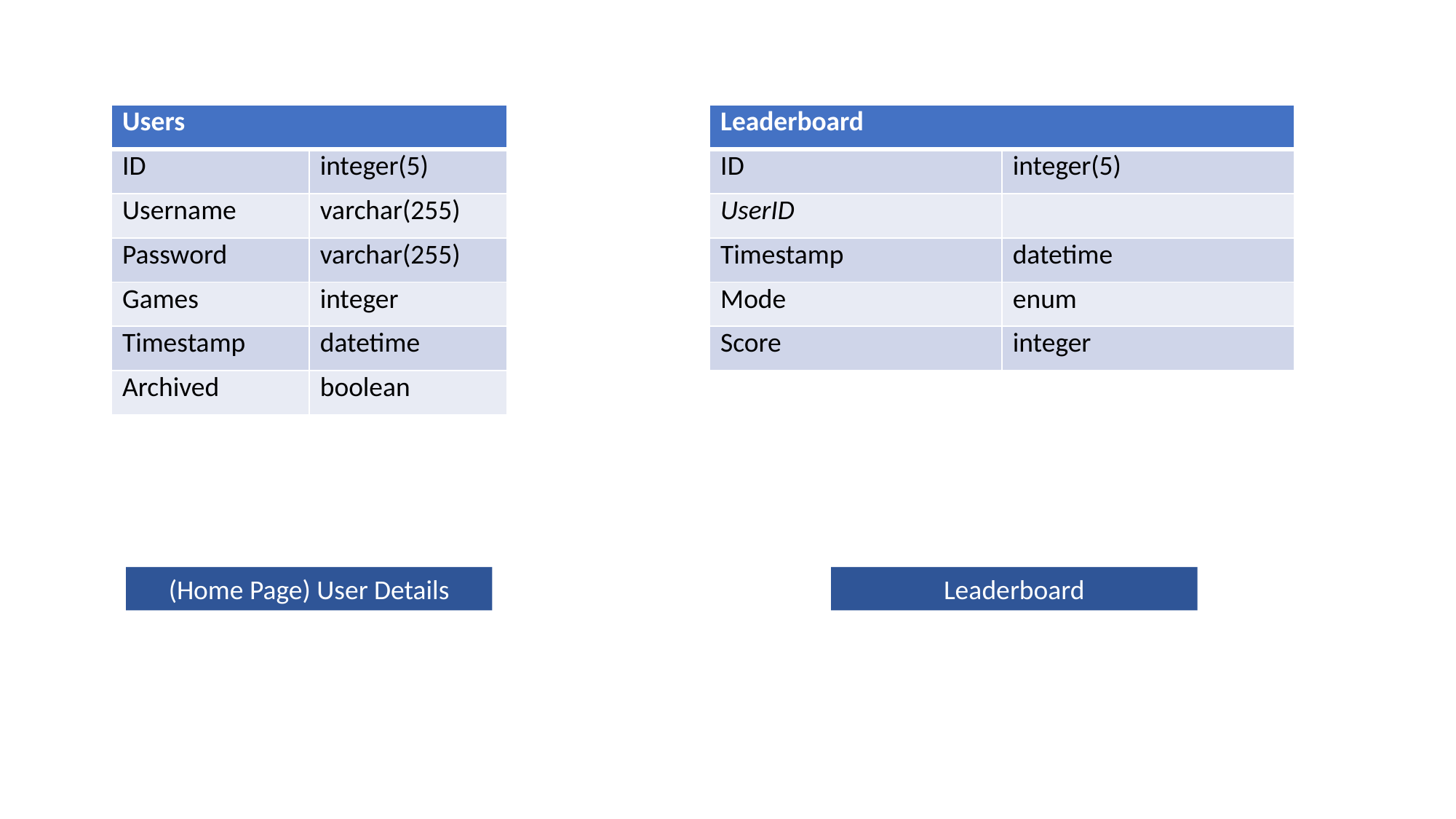

| Users |  |
| --- | --- |
| ID | integer(5) |
| Username | varchar(255) |
| Password | varchar(255) |
| Games | integer |
| Timestamp | datetime |
| Archived | boolean |
| Leaderboard |  |
| --- | --- |
| ID | integer(5) |
| UserID |  |
| Timestamp | datetime |
| Mode | enum |
| Score | integer |
(Home Page) User Details
Leaderboard